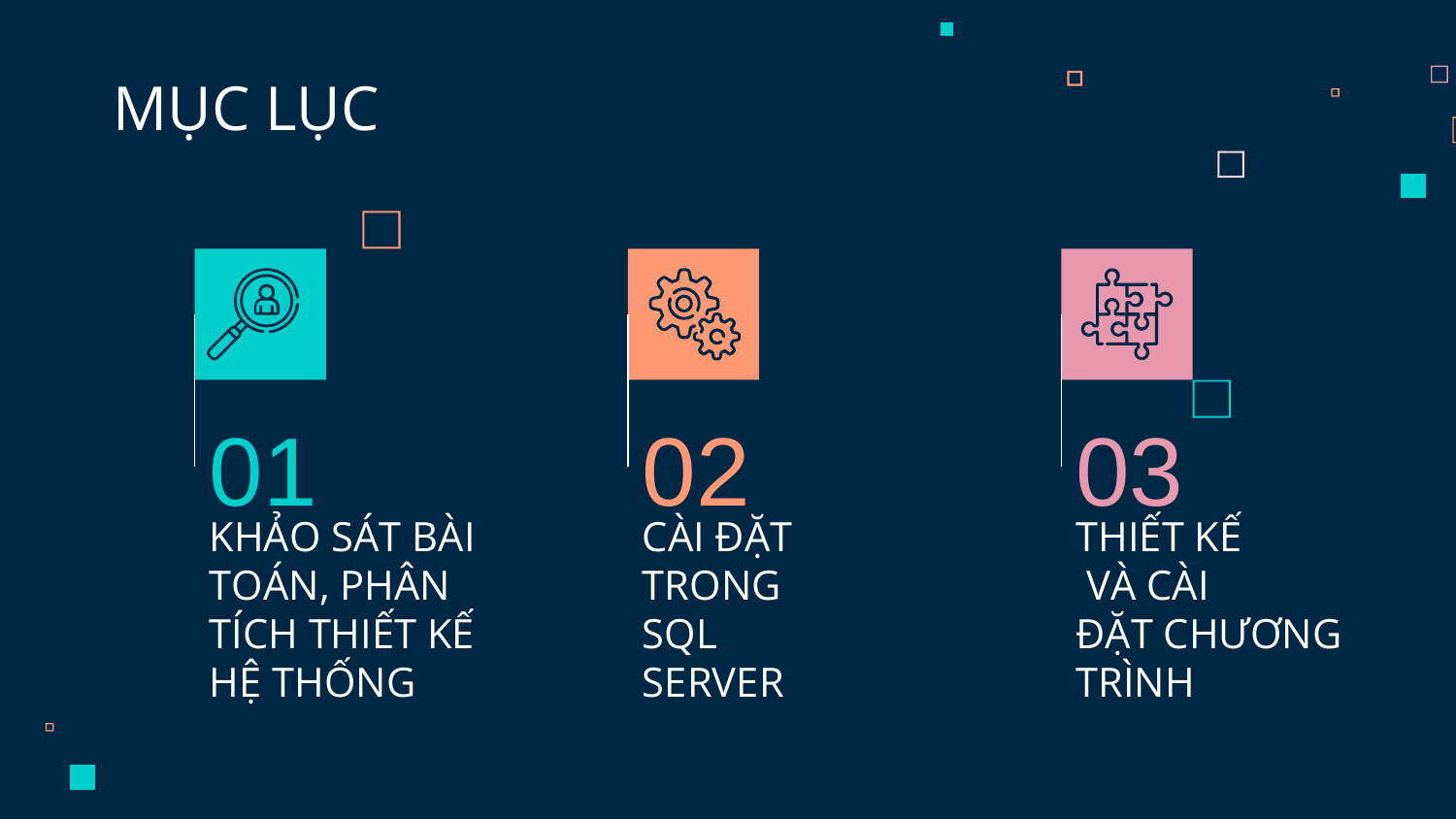

MỤC LỤC

01
02
03
# KHẢO SÁT BÀI TOÁN, PHÂN TÍCH THIẾT KẾ HỆ THỐNG
CÀI ĐẶT TRONG SQL SERVER
THIẾT KẾ
 VÀ CÀI
ĐẶT CHƯƠNG TRÌNH